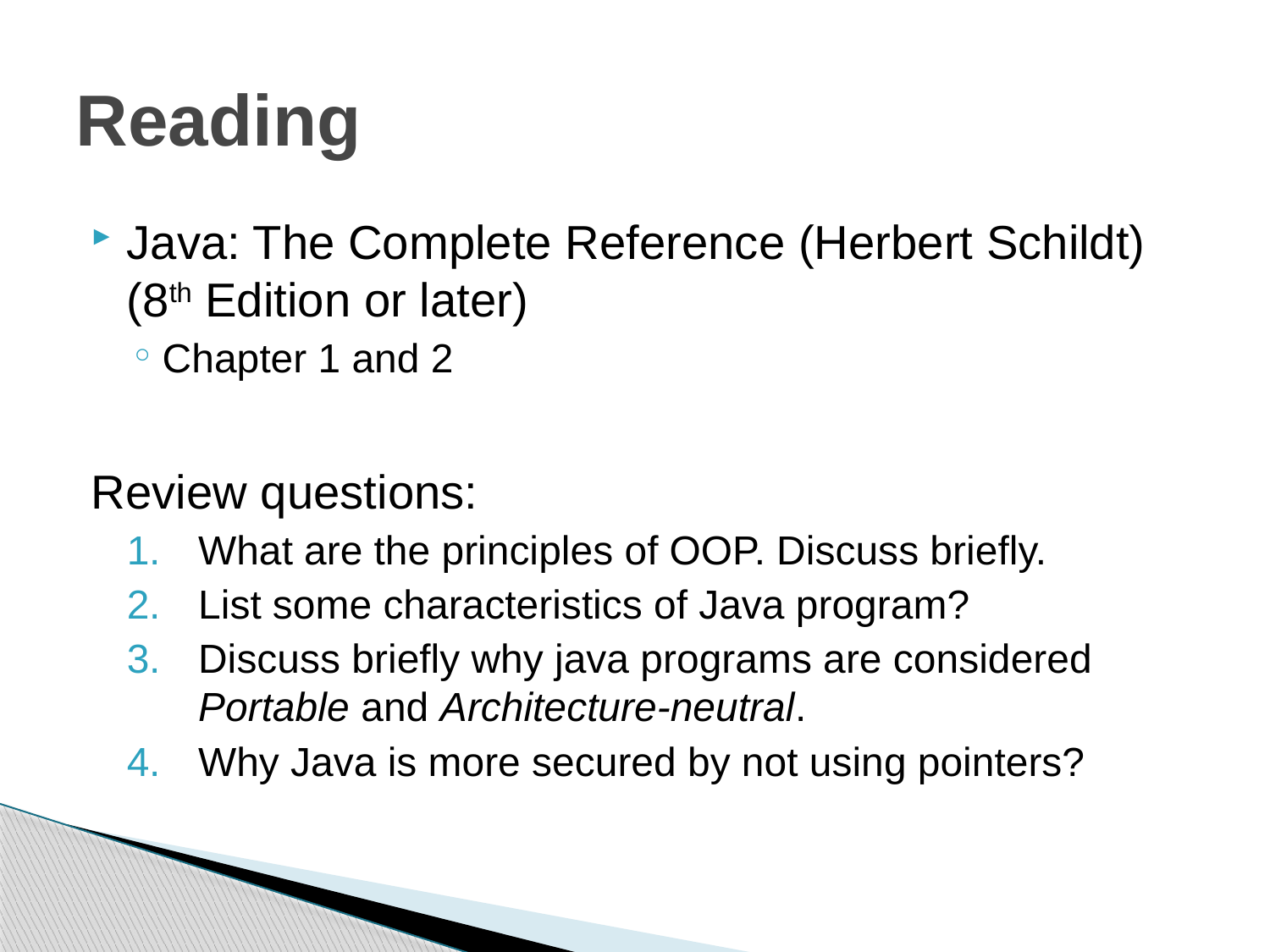

# Reading
Java: The Complete Reference (Herbert Schildt) (8th Edition or later)
Chapter 1 and 2

Review questions:
What are the principles of OOP. Discuss briefly.
List some characteristics of Java program?
Discuss briefly why java programs are considered Portable and Architecture-neutral.
Why Java is more secured by not using pointers?